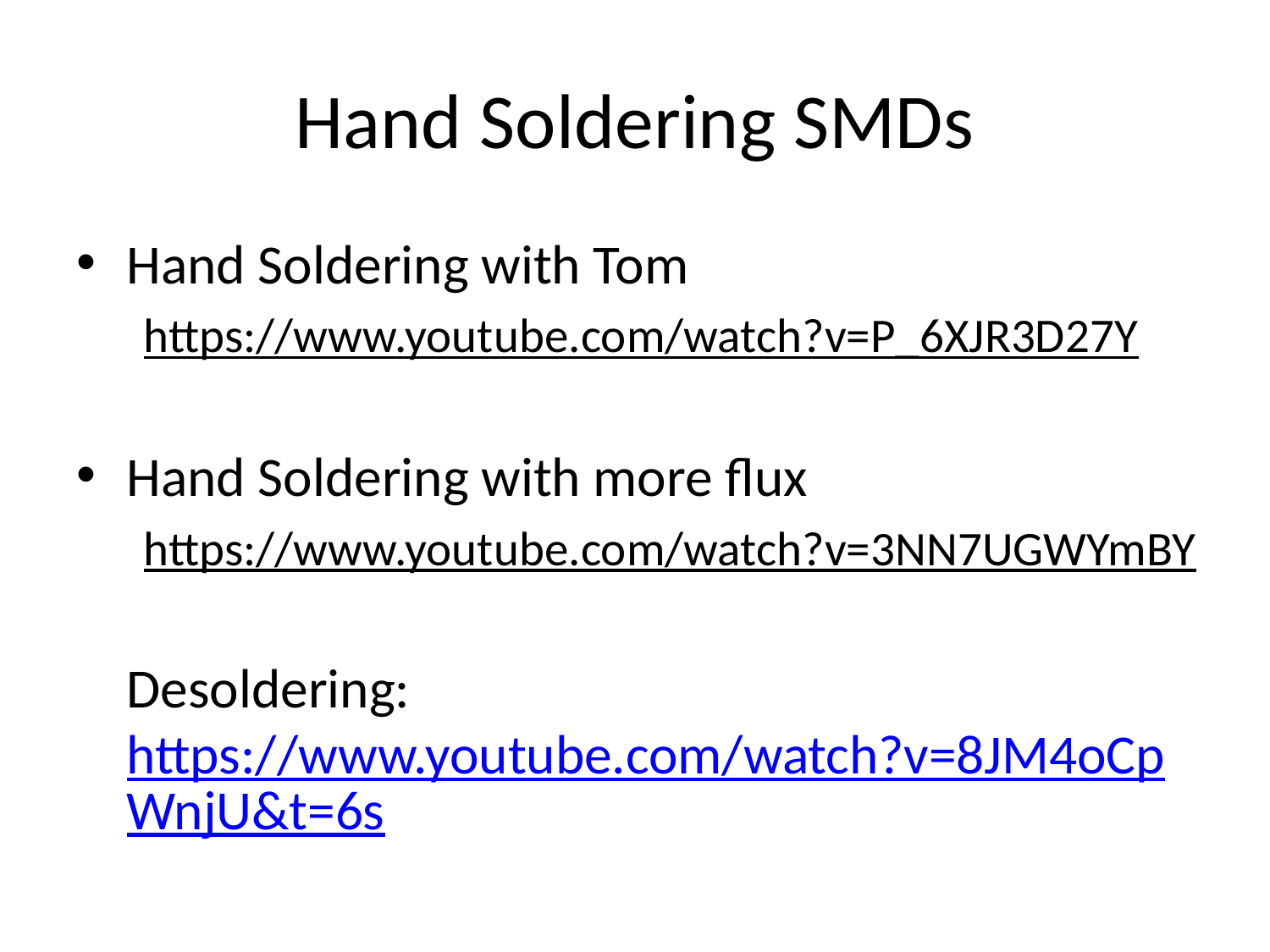

# Hand Soldering SMDs
Hand Soldering with Tom
https://www.youtube.com/watch?v=P_6XJR3D27Y

Hand Soldering with more flux
https://www.youtube.com/watch?v=3NN7UGWYmBY
Desoldering: https://www.youtube.com/watch?v=8JM4oCpWnjU&t=6s